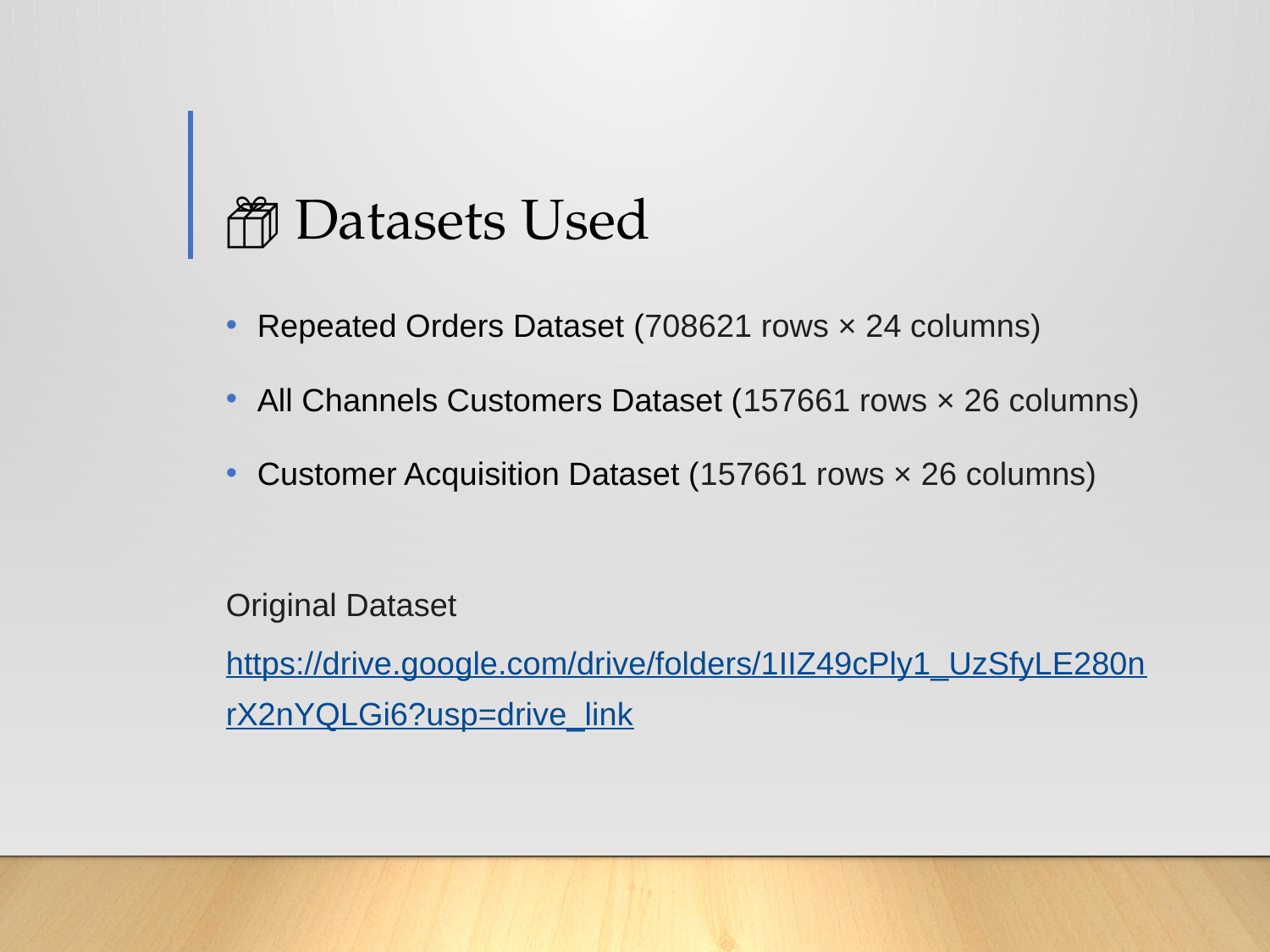

# 📦 Datasets Used
Repeated Orders Dataset (708621 rows × 24 columns)
All Channels Customers Dataset (157661 rows × 26 columns)
Customer Acquisition Dataset (157661 rows × 26 columns)
Original Dataset https://drive.google.com/drive/folders/1IIZ49cPly1_UzSfyLE280nrX2nYQLGi6?usp=drive_link